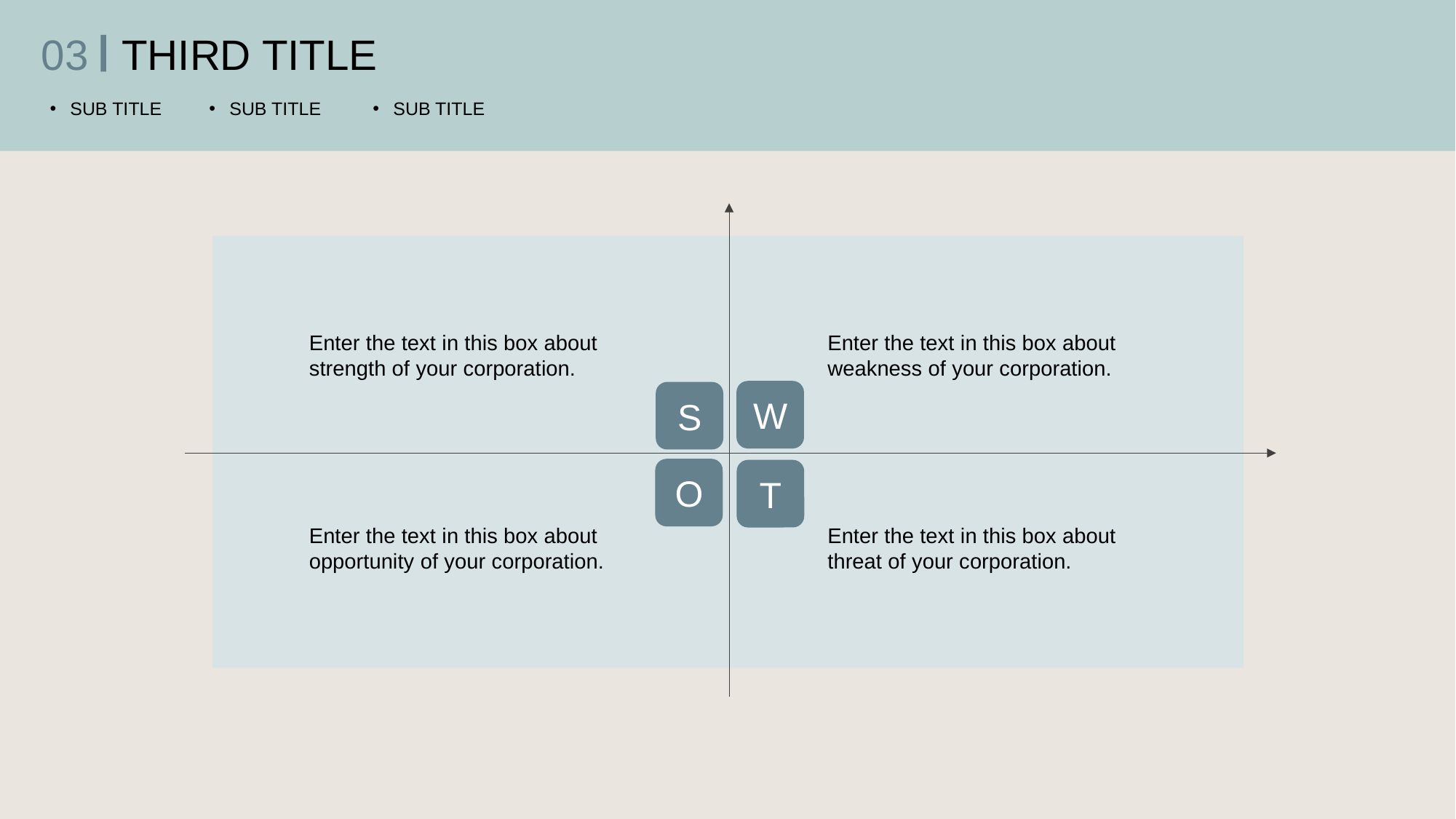

03
THIRD TITLE

SUB TITLE
SUB TITLE
SUB TITLE

Enter the text in this box about strength of your corporation.
Enter the text in this box about weakness of your corporation.
W
S
O
T
Enter the text in this box about opportunity of your corporation.
Enter the text in this box about threat of your corporation.